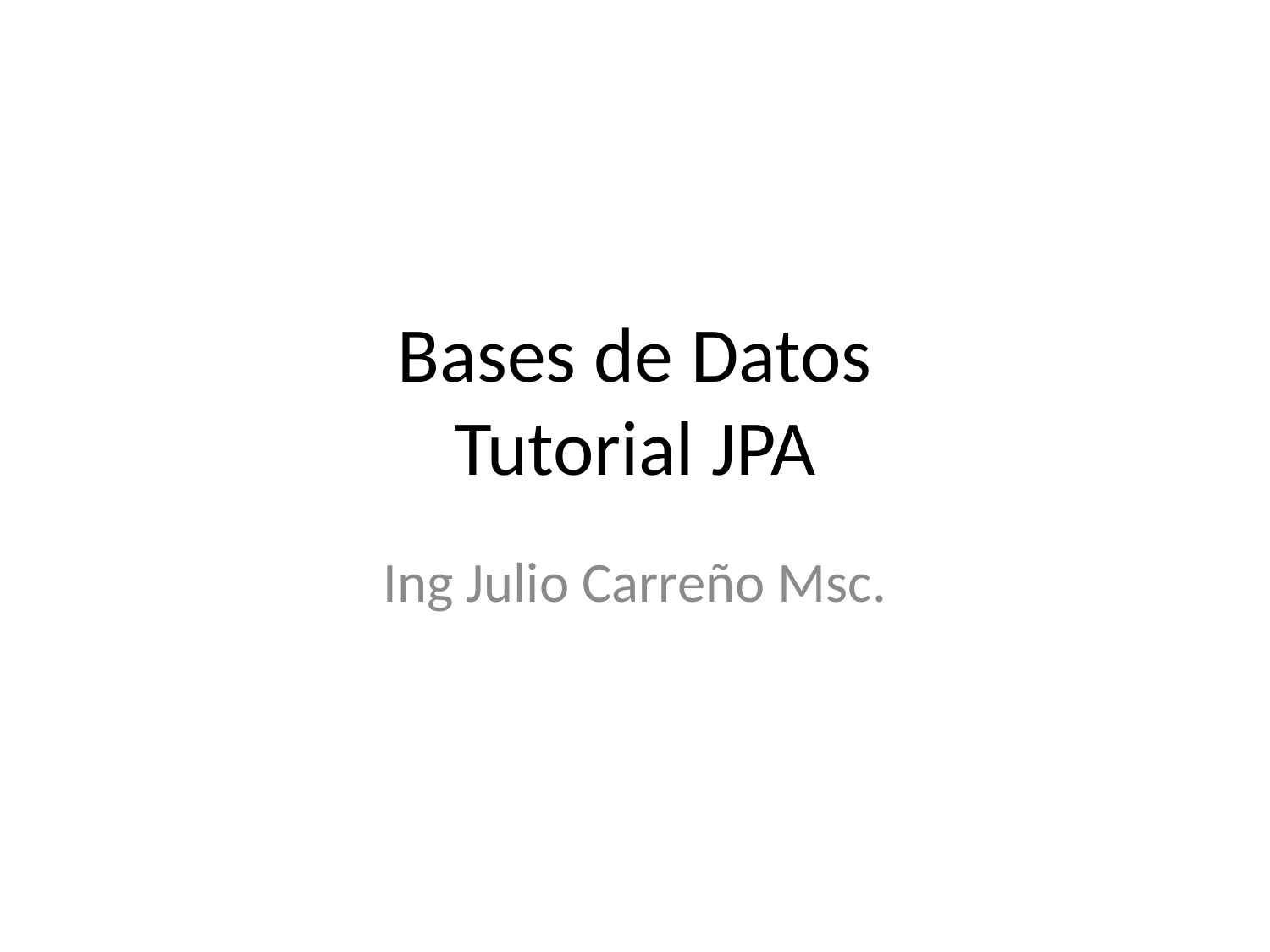

# Bases de Datos Tutorial JPA
Ing Julio Carreño Msc.